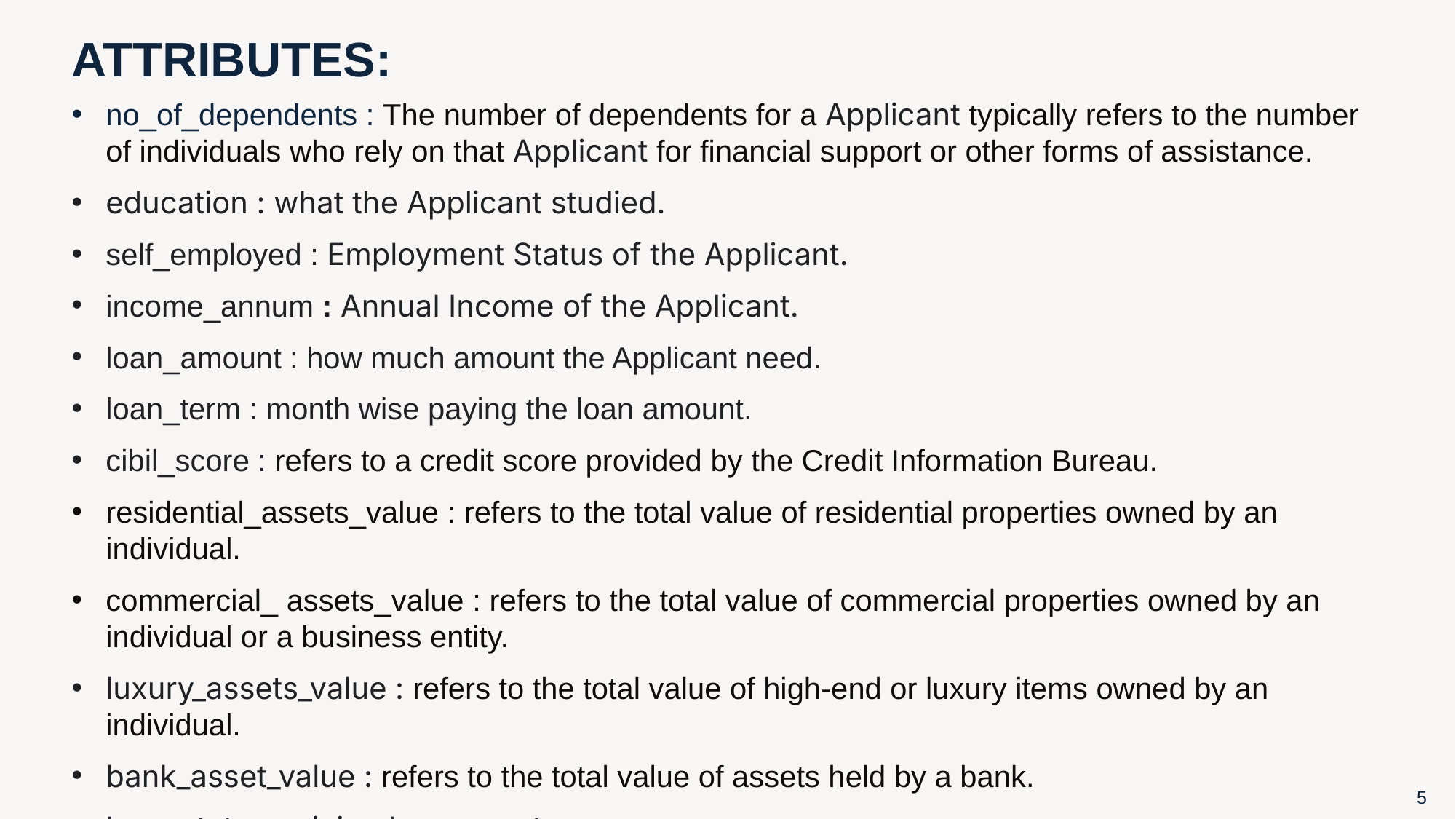

# ATTRIBUTES:
no_of_dependents : The number of dependents for a Applicant typically refers to the number of individuals who rely on that Applicant for financial support or other forms of assistance.
education : what the Applicant studied.
self_employed : Employment Status of the Applicant.
income_annum : Annual Income of the Applicant.
loan_amount : how much amount the Applicant need.
loan_term : month wise paying the loan amount.
cibil_score : refers to a credit score provided by the Credit Information Bureau.
residential_assets_value : refers to the total value of residential properties owned by an individual.
commercial_ assets_value : refers to the total value of commercial properties owned by an individual or a business entity.
luxury_assets_value : refers to the total value of high-end or luxury items owned by an individual.
bank_asset_value : refers to the total value of assets held by a bank.
loan_status : giving loan or not.

5